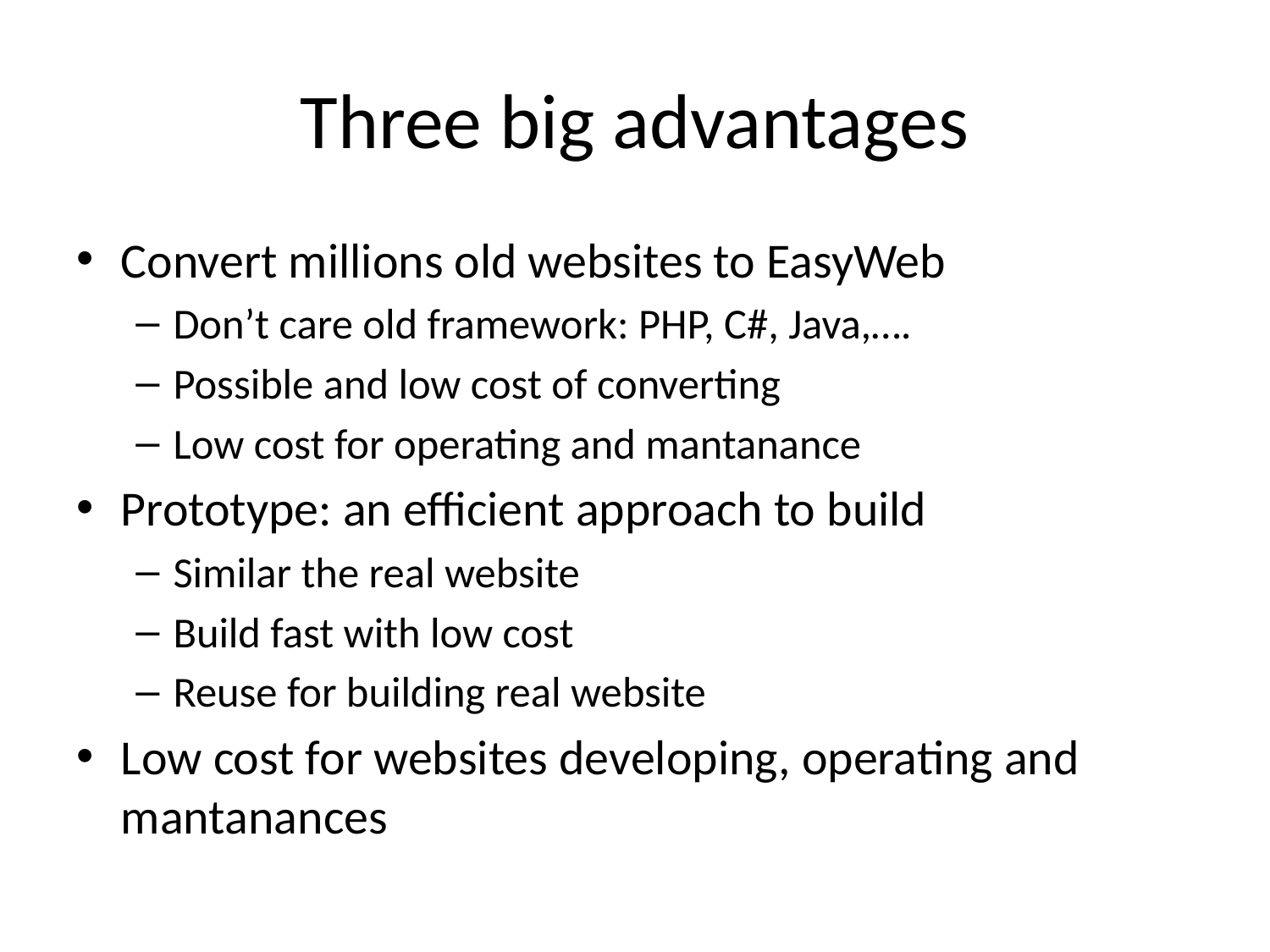

# Three big advantages
Convert millions old websites to EasyWeb
Don’t care old framework: PHP, C#, Java,….
Possible and low cost of converting
Low cost for operating and mantanance
Prototype: an efficient approach to build
Similar the real website
Build fast with low cost
Reuse for building real website
Low cost for websites developing, operating and mantanances